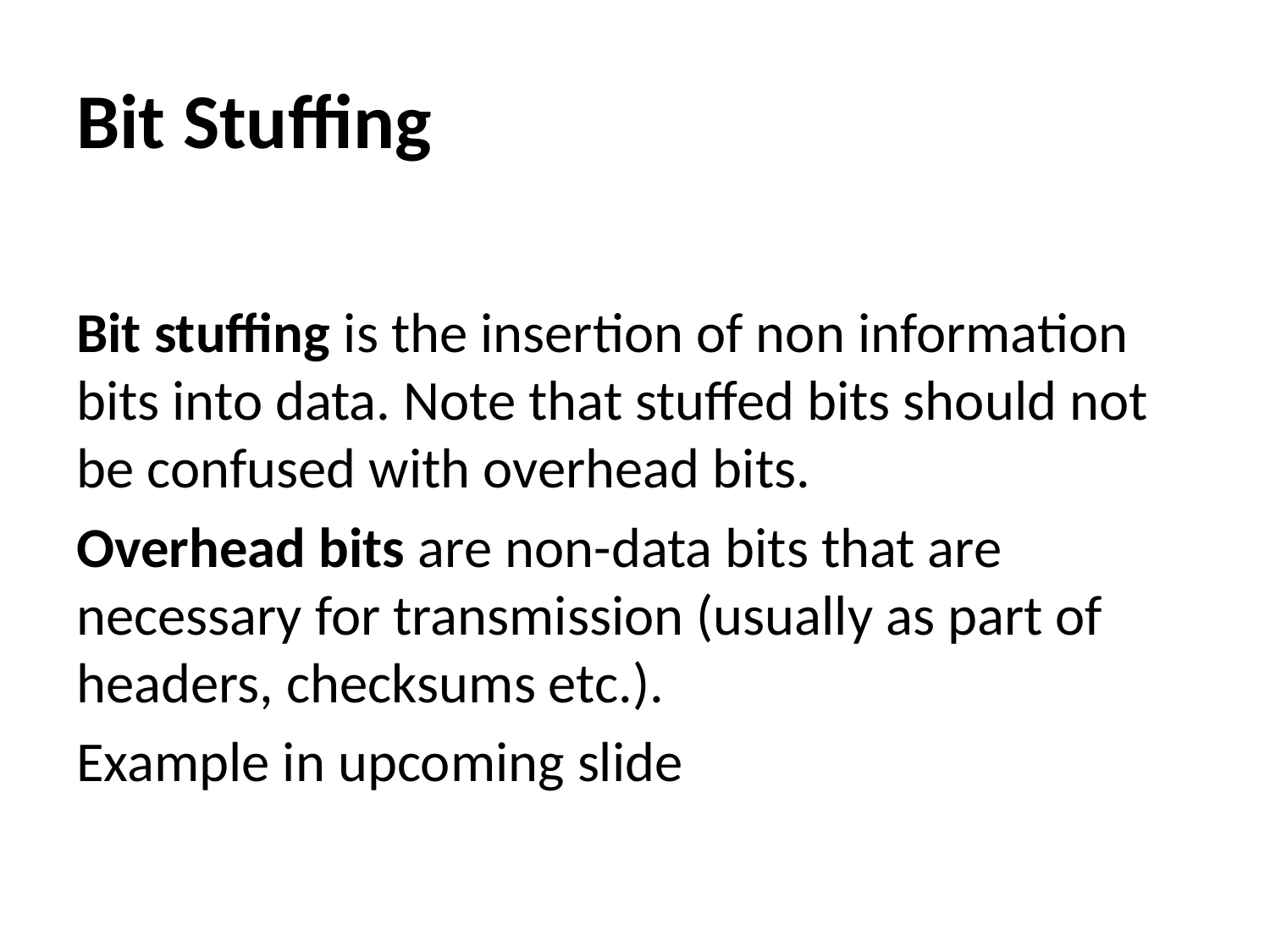

# Bit Stuffing
Bit stuffing is the insertion of non information bits into data. Note that stuffed bits should not be confused with overhead bits.
Overhead bits are non-data bits that are necessary for transmission (usually as part of headers, checksums etc.).
Example in upcoming slide